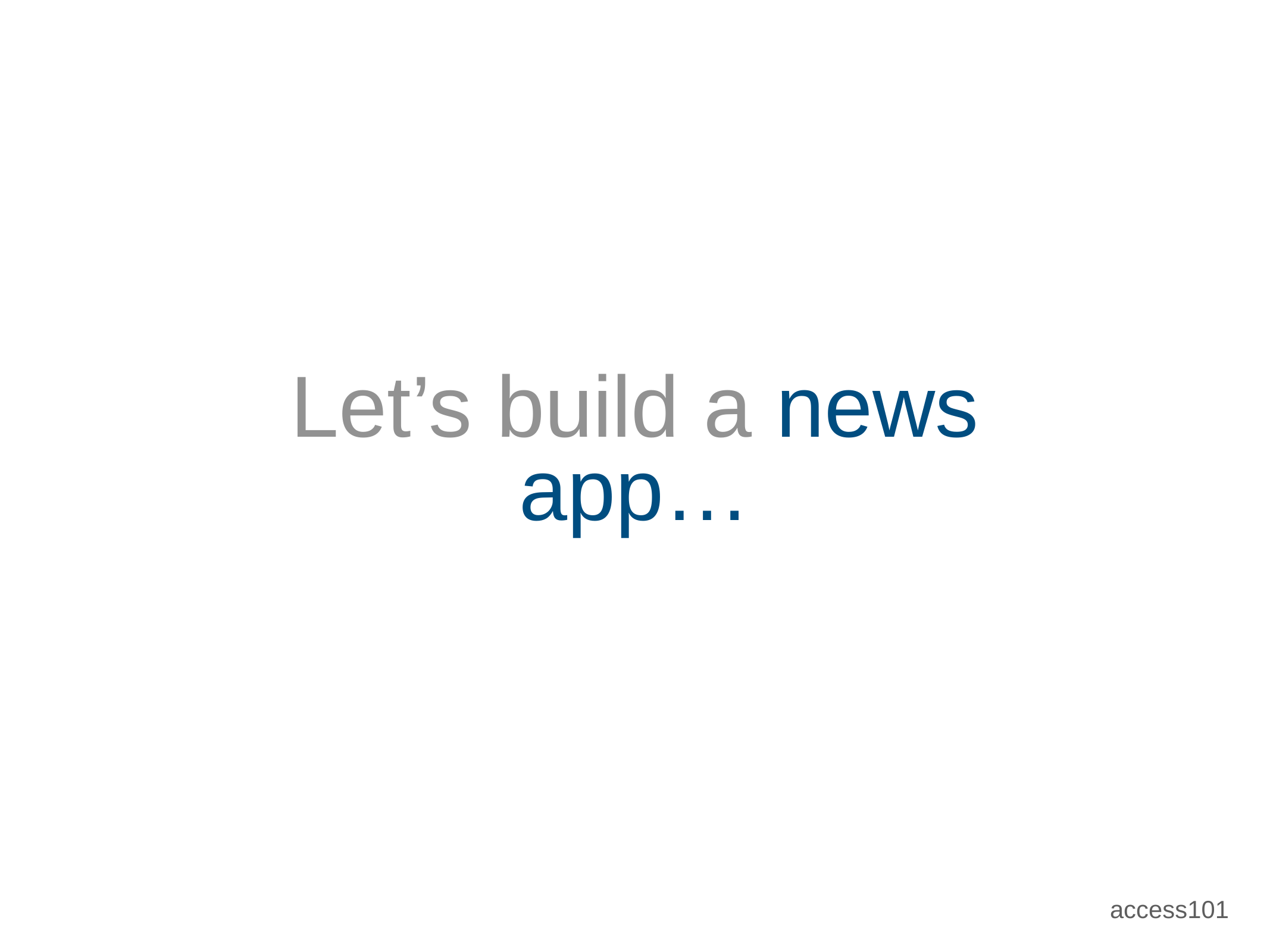

# Let’s build a news app…
access101